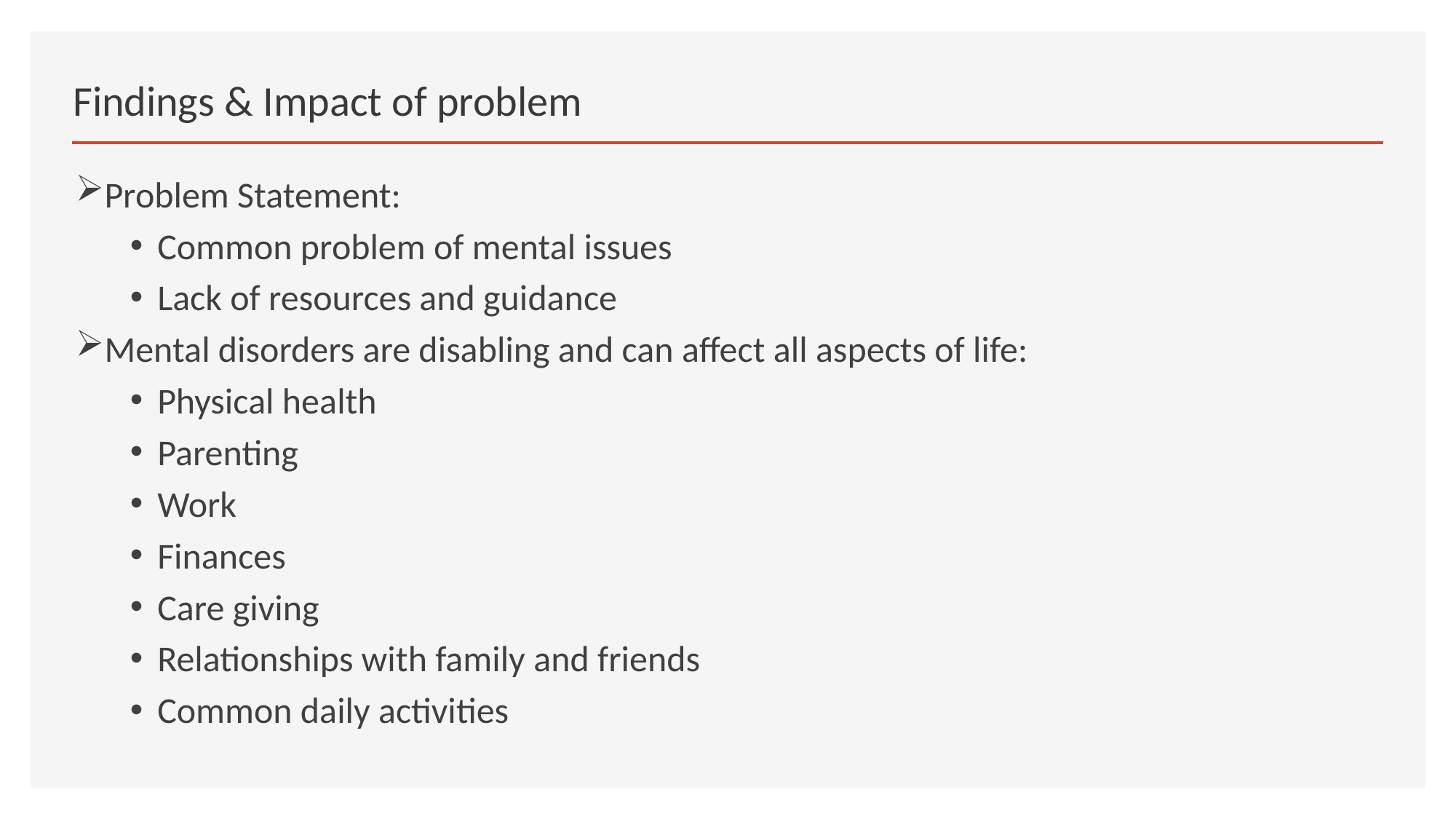

# Findings & Impact of problem
Problem Statement:
Common problem of mental issues
Lack of resources and guidance
Mental disorders are disabling and can affect all aspects of life:
Physical health
Parenting
Work
Finances
Care giving
Relationships with family and friends
Common daily activities